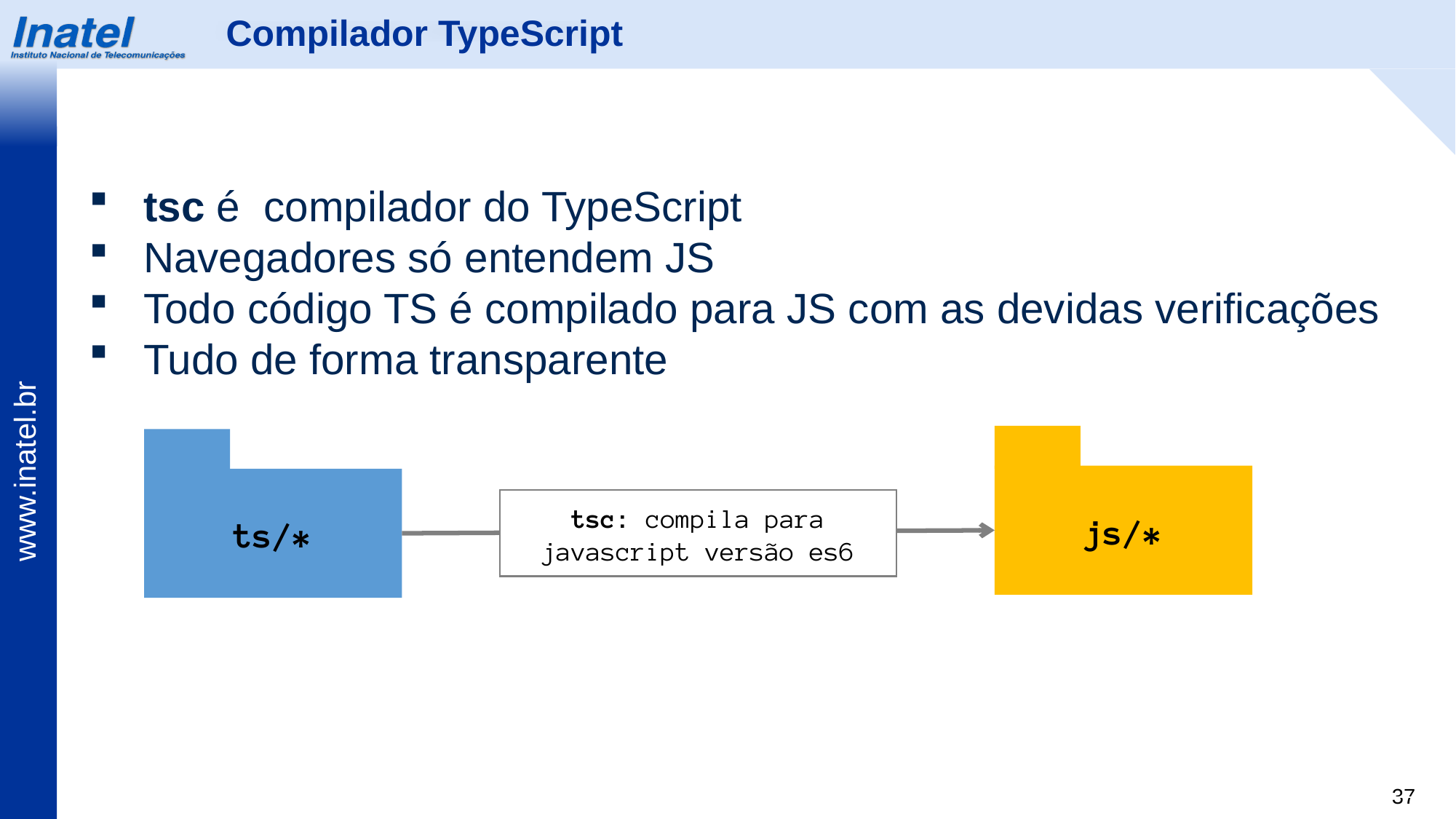

Compilador TypeScript

tsc é  compilador do TypeScript
Navegadores só entendem JS
Todo código TS é compilado para JS com as devidas verificações
Tudo de forma transparente

js/*
ts/*
tsc: compila para javascript versão es6